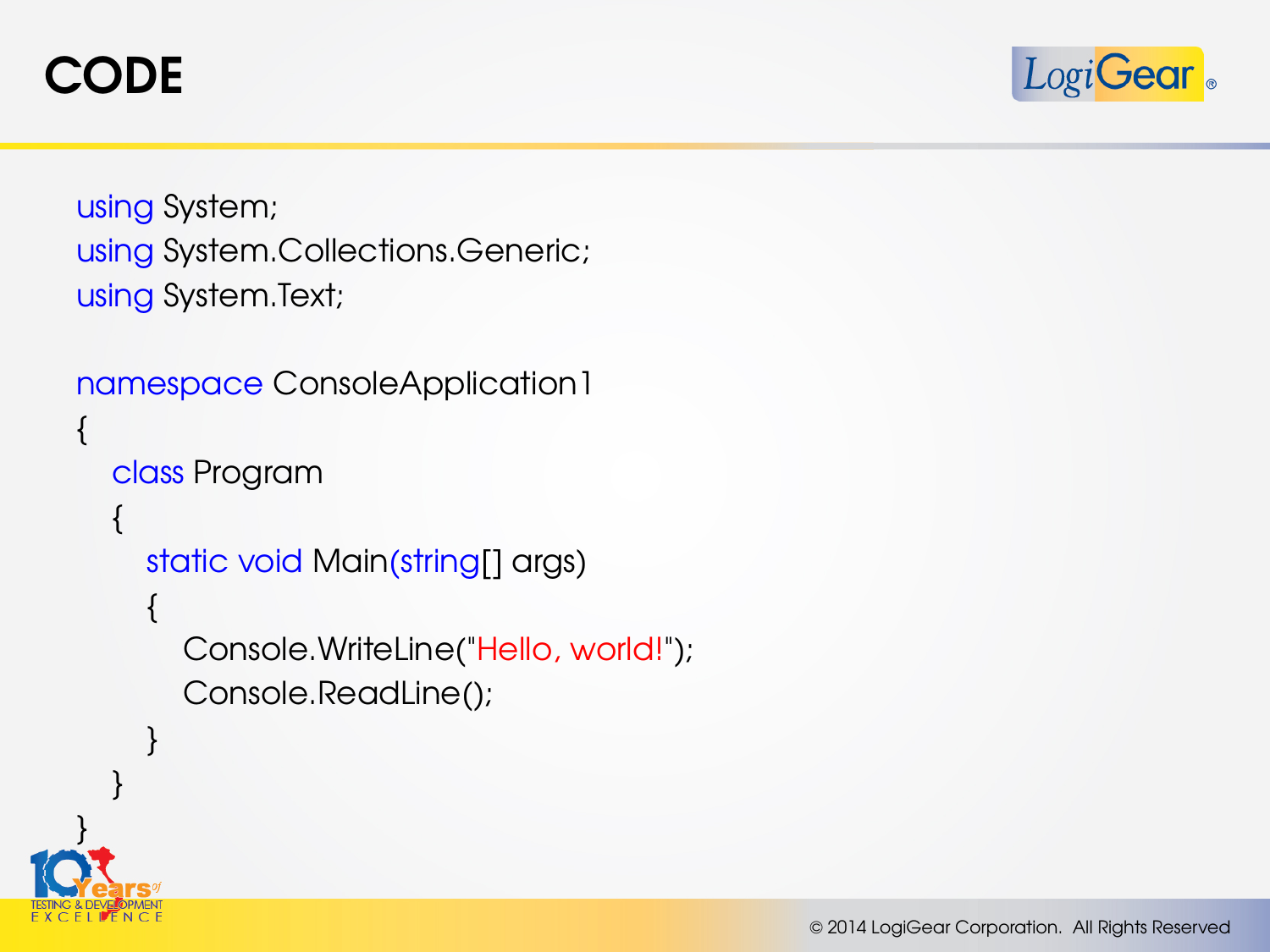

# code
using System;
using System.Collections.Generic;
using System.Text;

namespace ConsoleApplication1
{
    class Program
    {
        static void Main(string[] args)
        {
            Console.WriteLine("Hello, world!");
            Console.ReadLine();
        }
    }
}